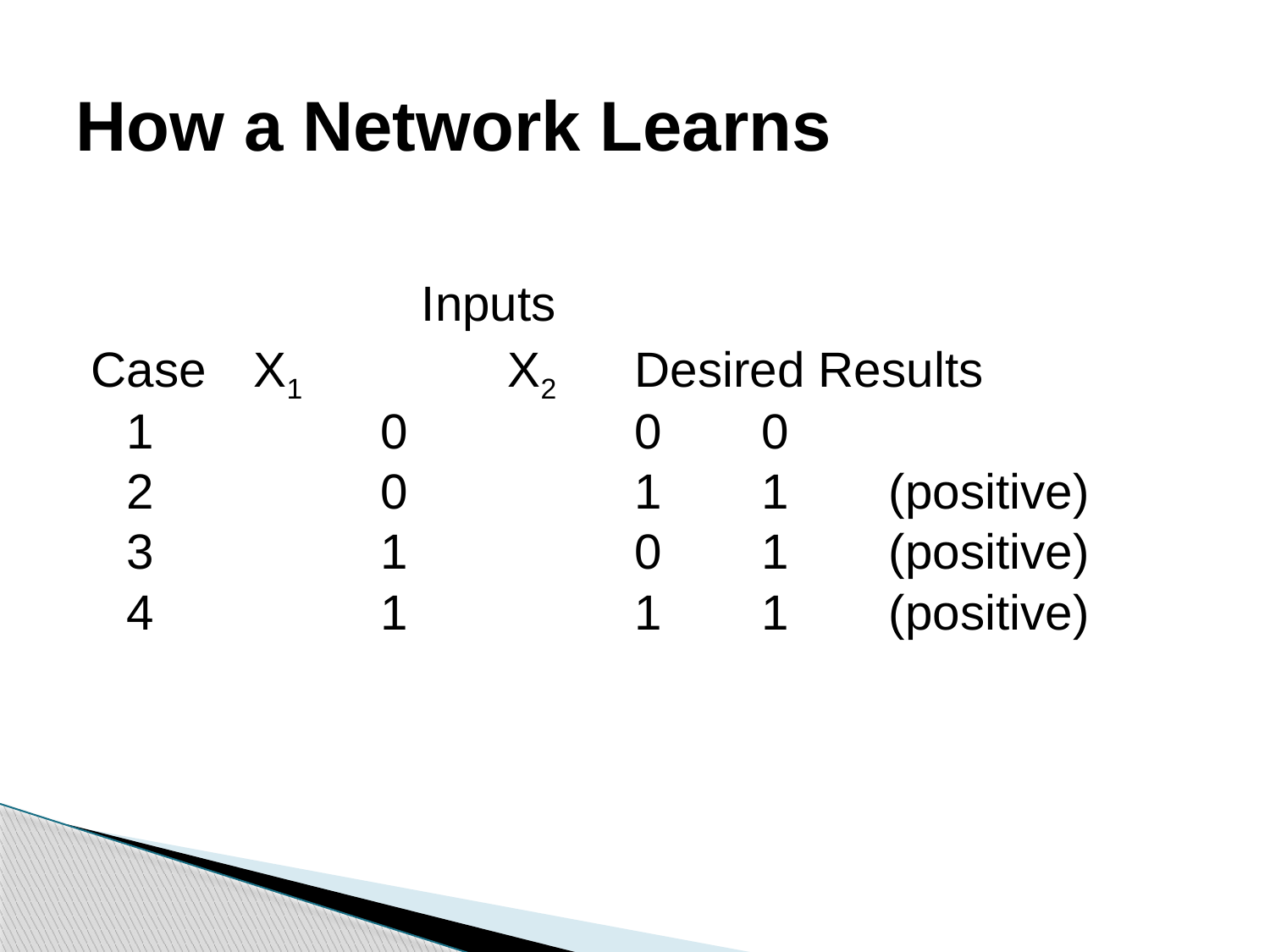

# How a Network Learns

                        Inputs
Case	X1		X2	Desired Results
	1	  	0		0	0
	2		0		1	1 	(positive)
	3		1		0	1 	(positive)
	4		1		1	1 	(positive)